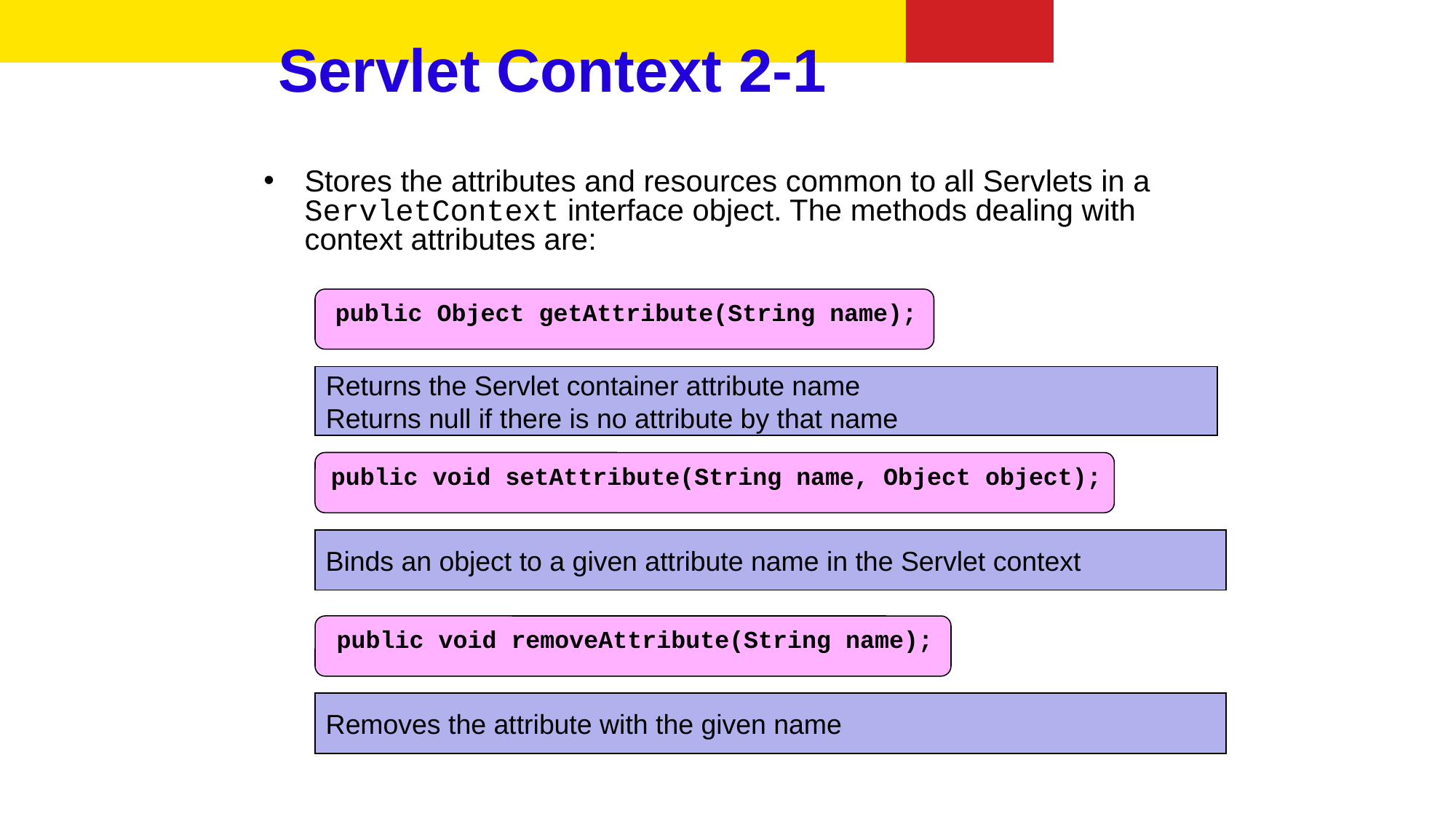

# Servlet Context 2-1
Stores the attributes and resources common to all Servlets in a ServletContext interface object. The methods dealing with context attributes are:
 public Object getAttribute(String name);
Returns the Servlet container attribute name
Returns null if there is no attribute by that name
 public void setAttribute(String name, Object object);
Binds an object to a given attribute name in the Servlet context
 public void removeAttribute(String name);
Removes the attribute with the given name